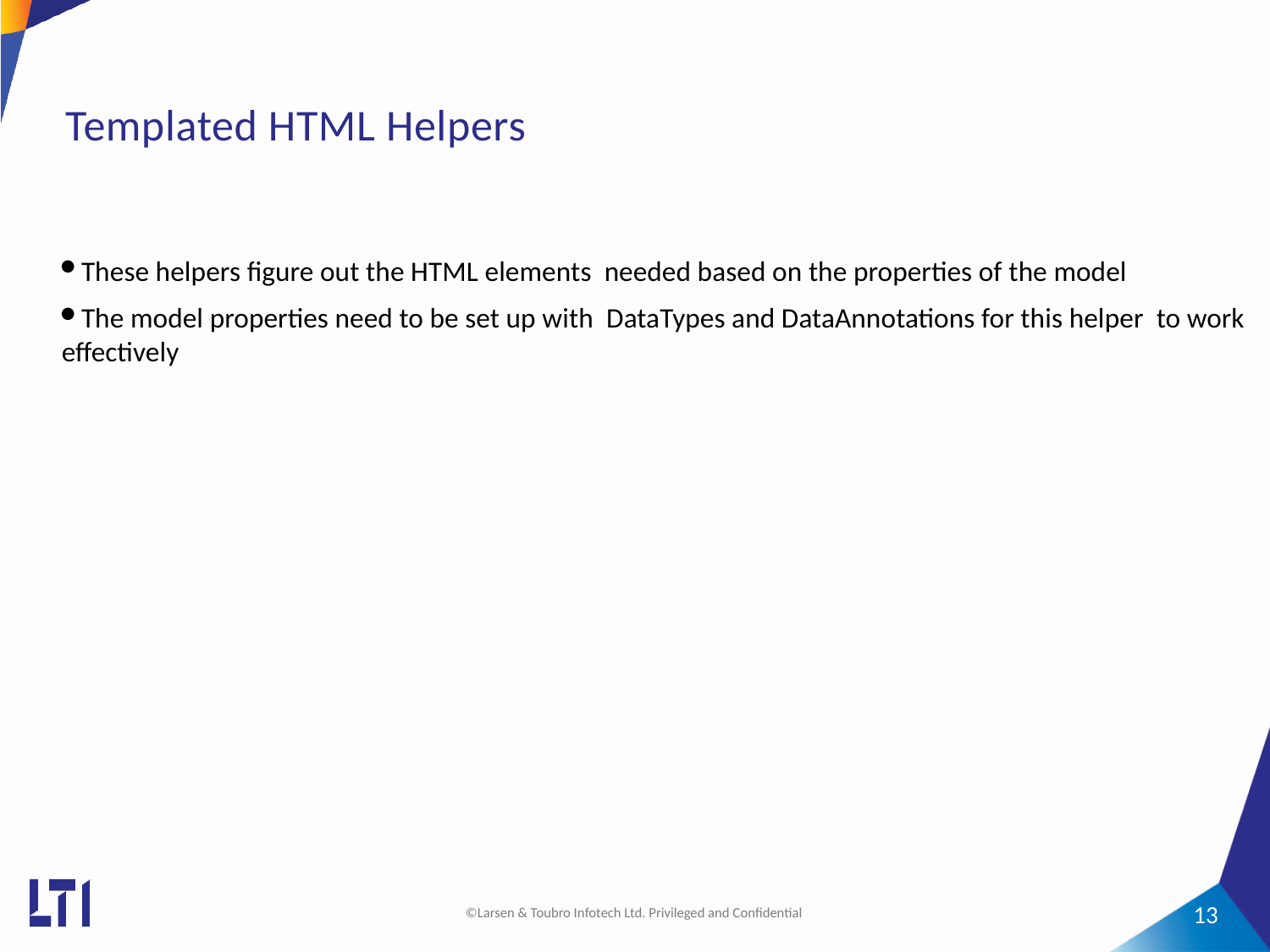

# Templated HTML Helpers
These helpers figure out the HTML elements  needed based on the properties of the model
The model properties need to be set up with  DataTypes and DataAnnotations for this helper  to work effectively